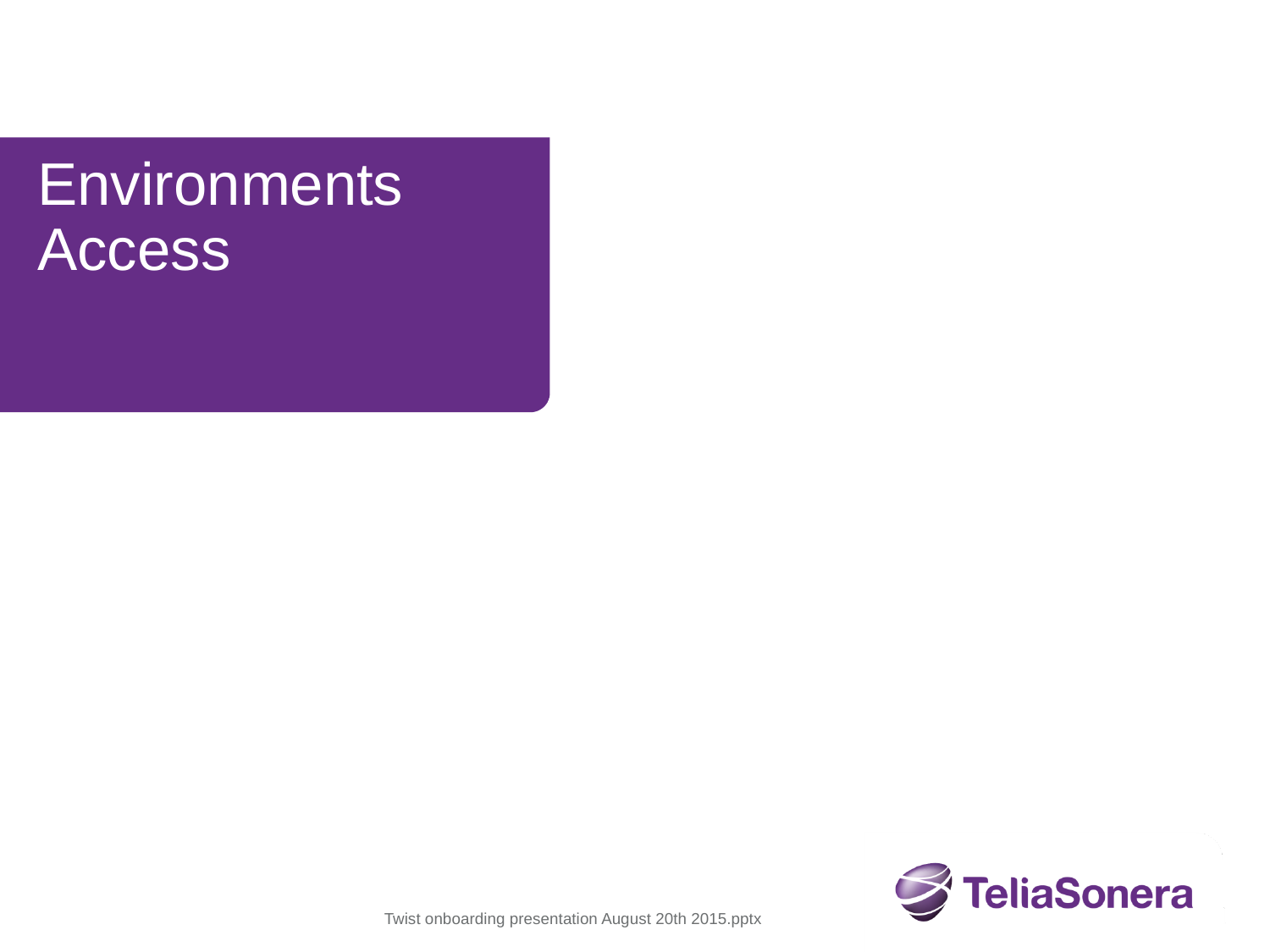

# Environments Access
Twist onboarding presentation August 20th 2015.pptx